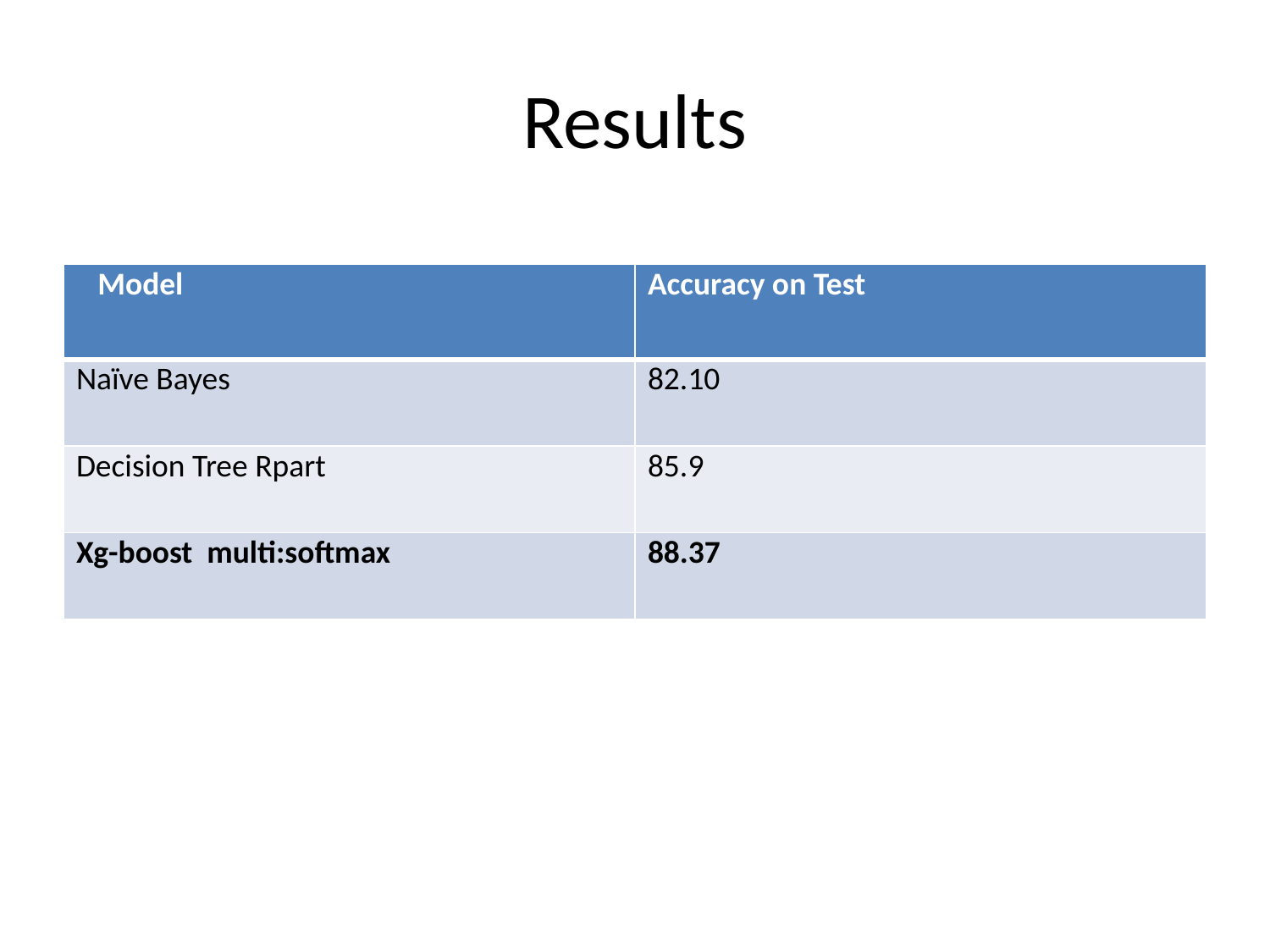

# Results
| Model | Accuracy on Test |
| --- | --- |
| Naïve Bayes | 82.10 |
| Decision Tree Rpart | 85.9 |
| Xg-boost multi:softmax | 88.37 |